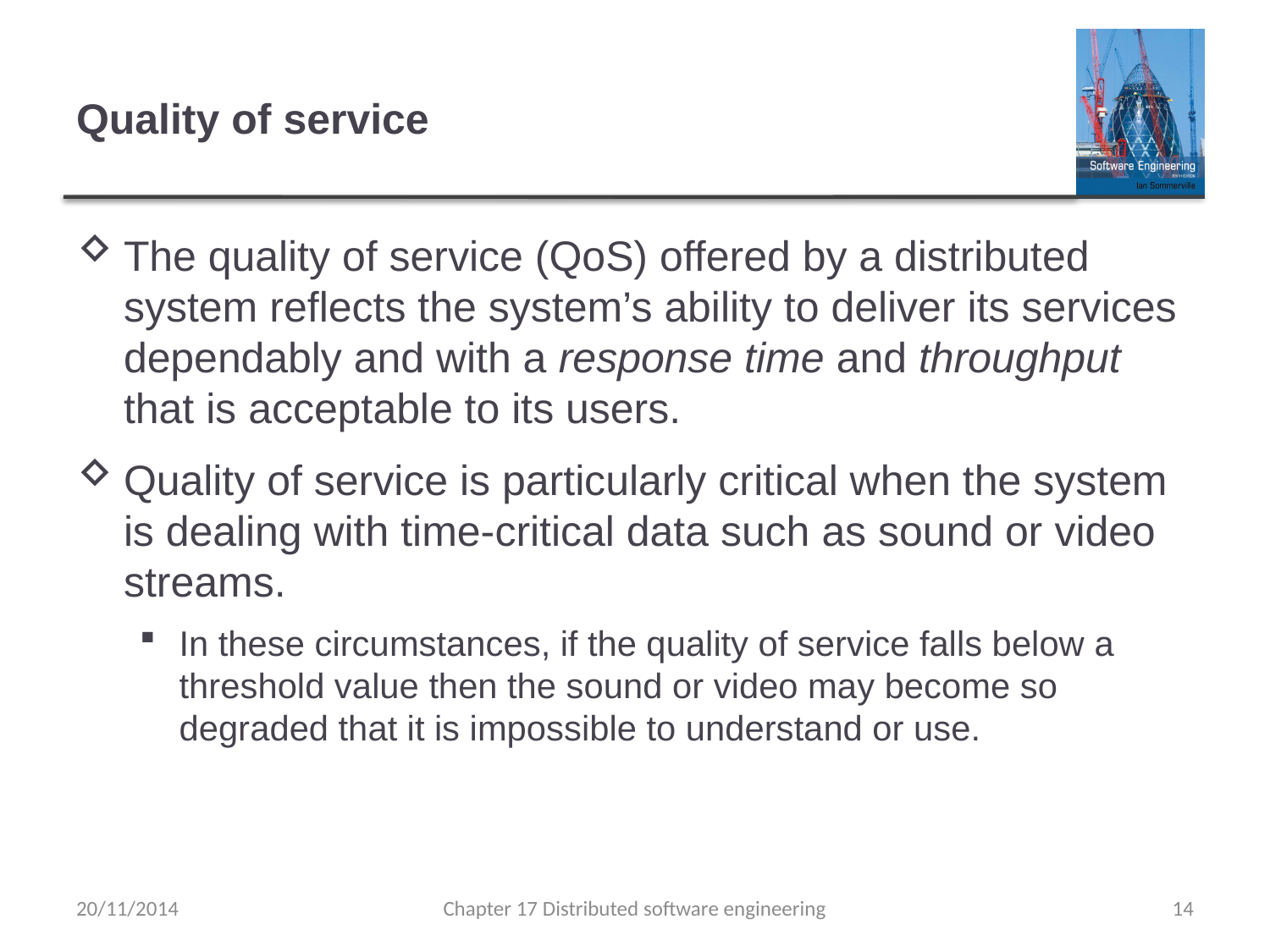

# Quality of service
The quality of service (QoS) offered by a distributed system reflects the system’s ability to deliver its services dependably and with a response time and throughput that is acceptable to its users.
Quality of service is particularly critical when the system is dealing with time-critical data such as sound or video streams.
In these circumstances, if the quality of service falls below a threshold value then the sound or video may become so degraded that it is impossible to understand or use.
20/11/2014
Chapter 17 Distributed software engineering
14